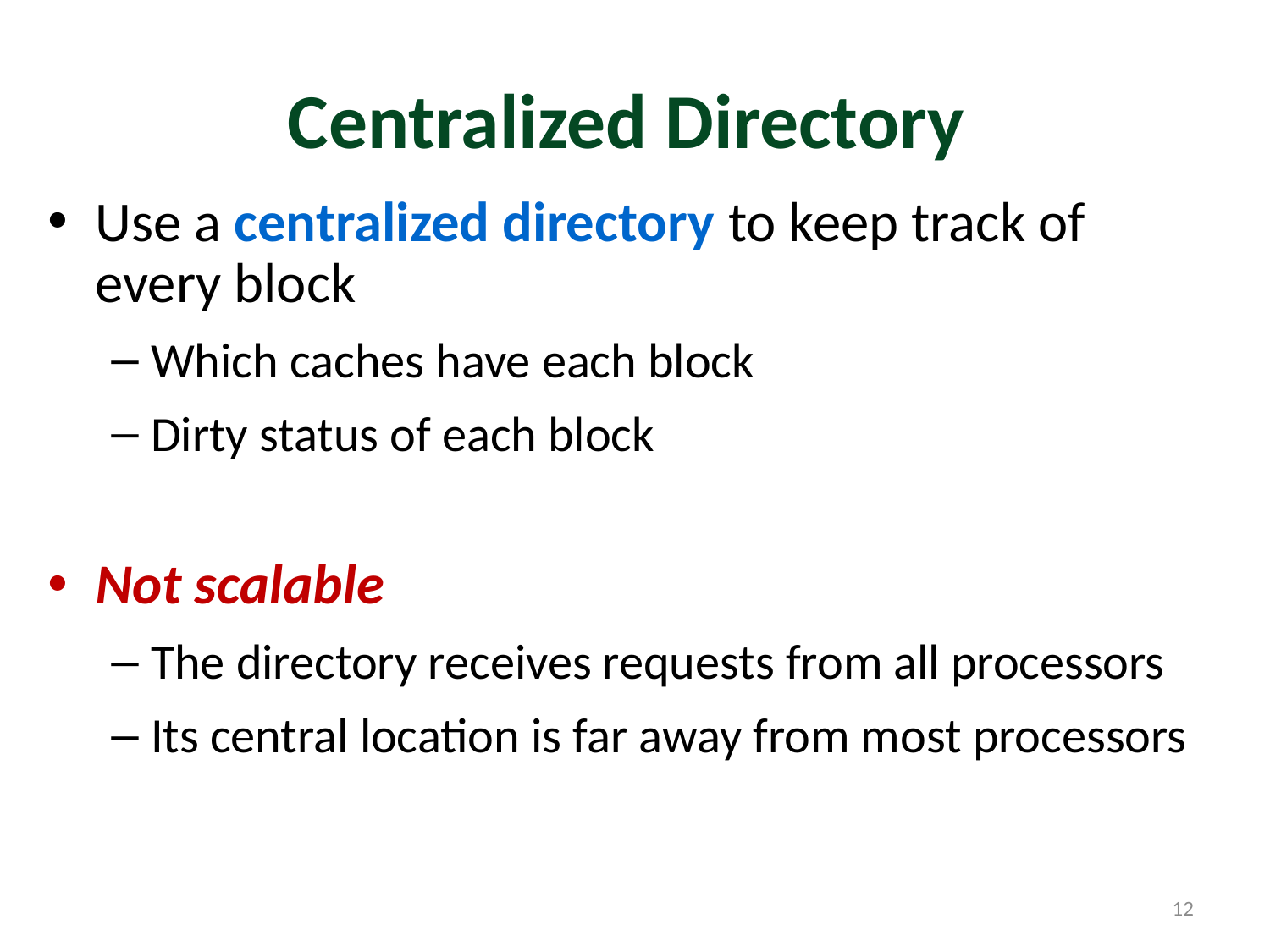

# Centralized Directory
Use a centralized directory to keep track of every block
Which caches have each block
Dirty status of each block

Not scalable
The directory receives requests from all processors
Its central location is far away from most processors
12